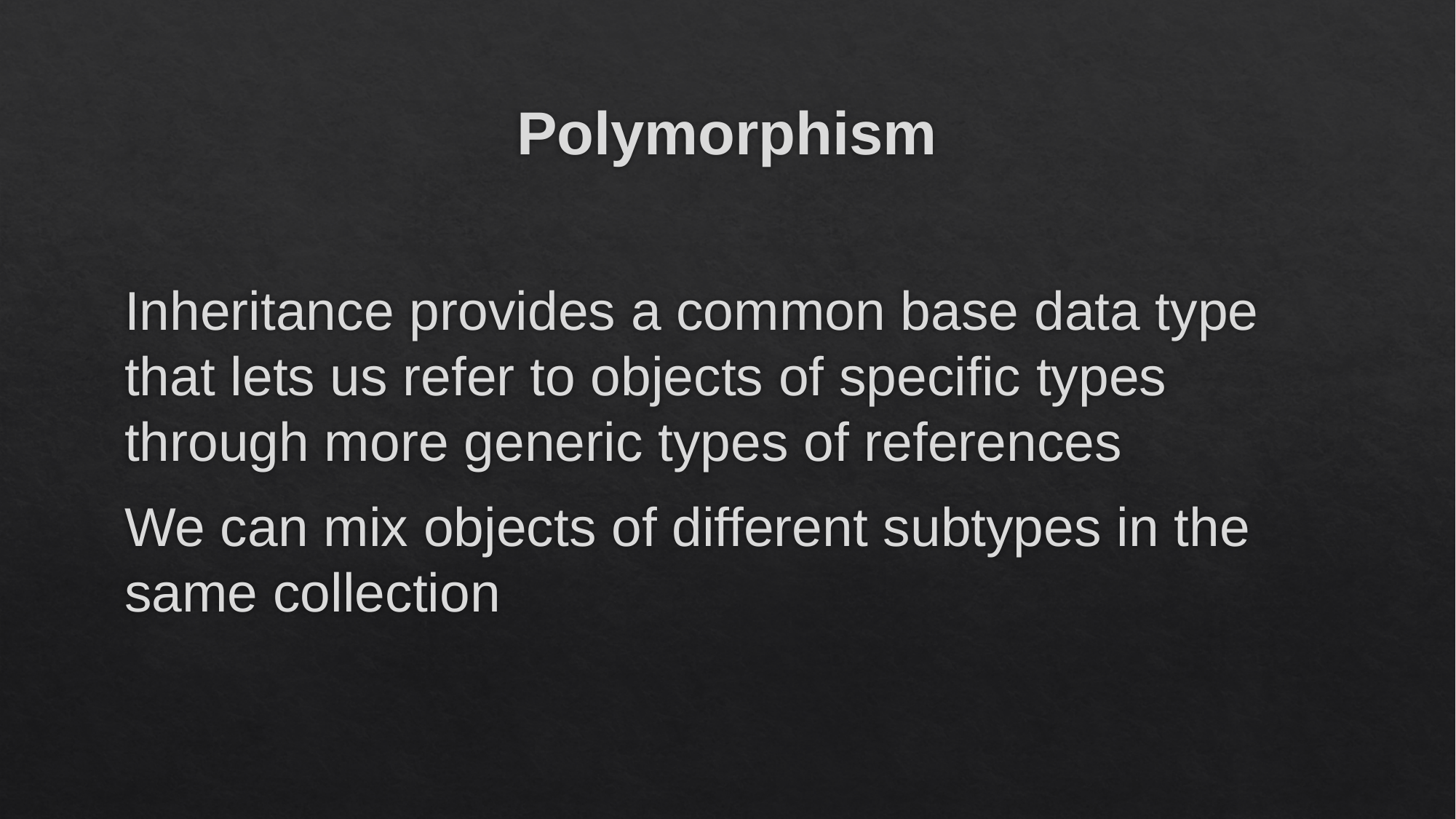

# Polymorphism
Inheritance provides a common base data type that lets us refer to objects of specific types through more generic types of references
We can mix objects of different subtypes in the same collection